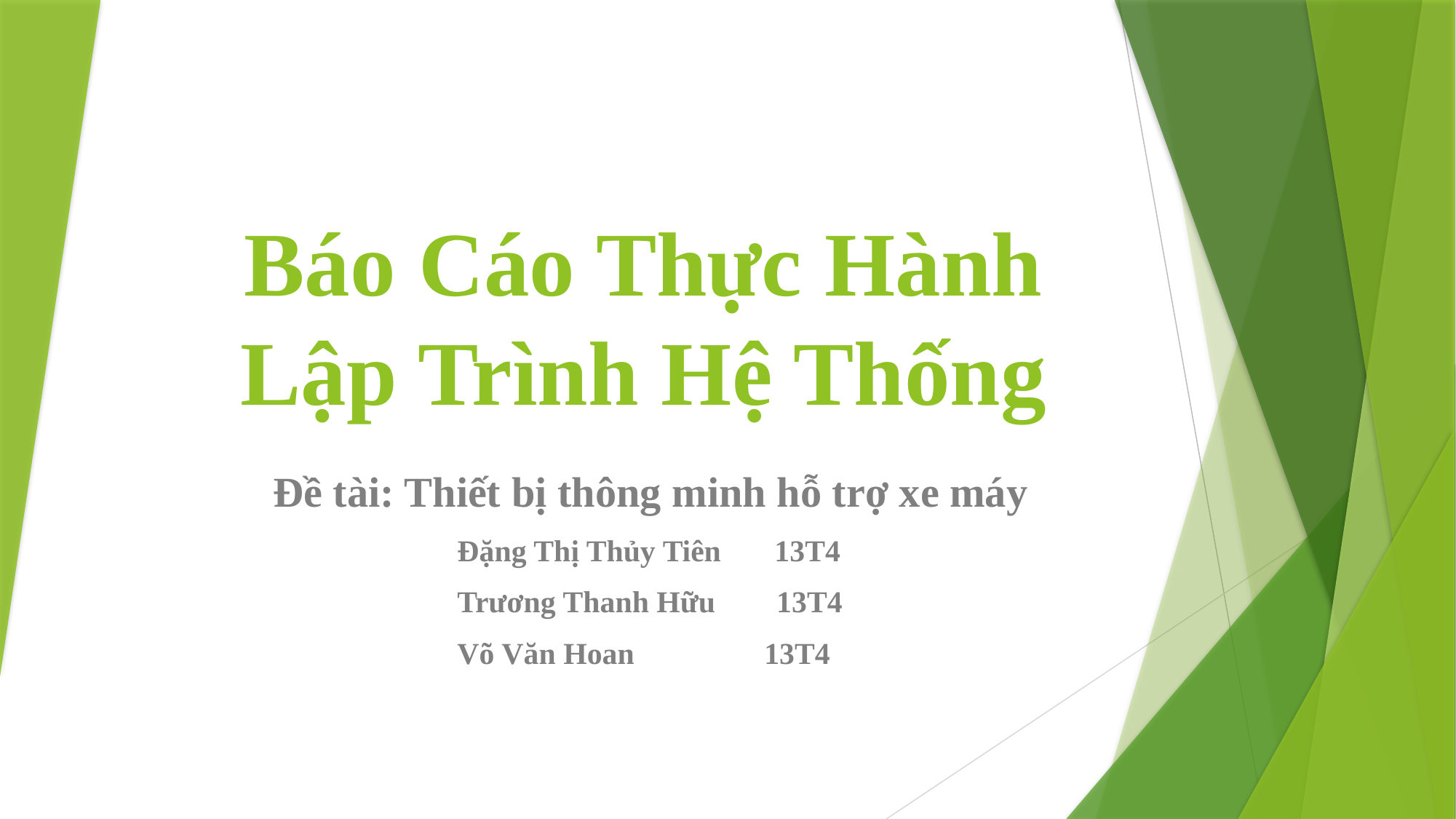

# Báo Cáo Thực Hành Lập Trình Hệ Thống
Đề tài: Thiết bị thông minh hỗ trợ xe máy
Đặng Thị Thủy Tiên       13T4
Trương Thanh Hữu        13T4
Võ Văn Hoan                 13T4